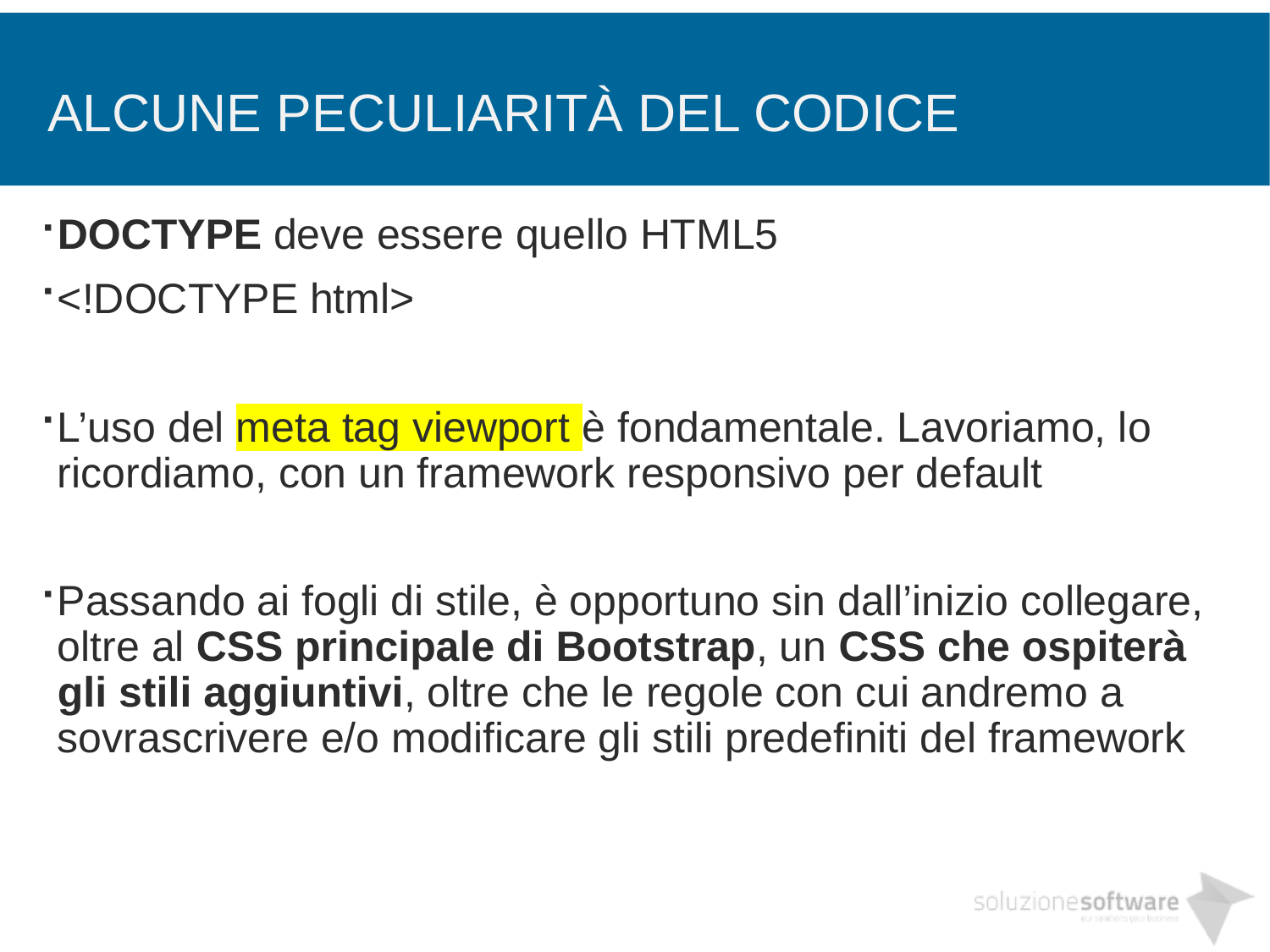

# Alcune peculiarità del codice
DOCTYPE deve essere quello HTML5
<!DOCTYPE html>

L’uso del meta tag viewport è fondamentale. Lavoriamo, lo ricordiamo, con un framework responsivo per default

Passando ai fogli di stile, è opportuno sin dall’inizio collegare, oltre al CSS principale di Bootstrap, un CSS che ospiterà gli stili aggiuntivi, oltre che le regole con cui andremo a sovrascrivere e/o modificare gli stili predefiniti del framework